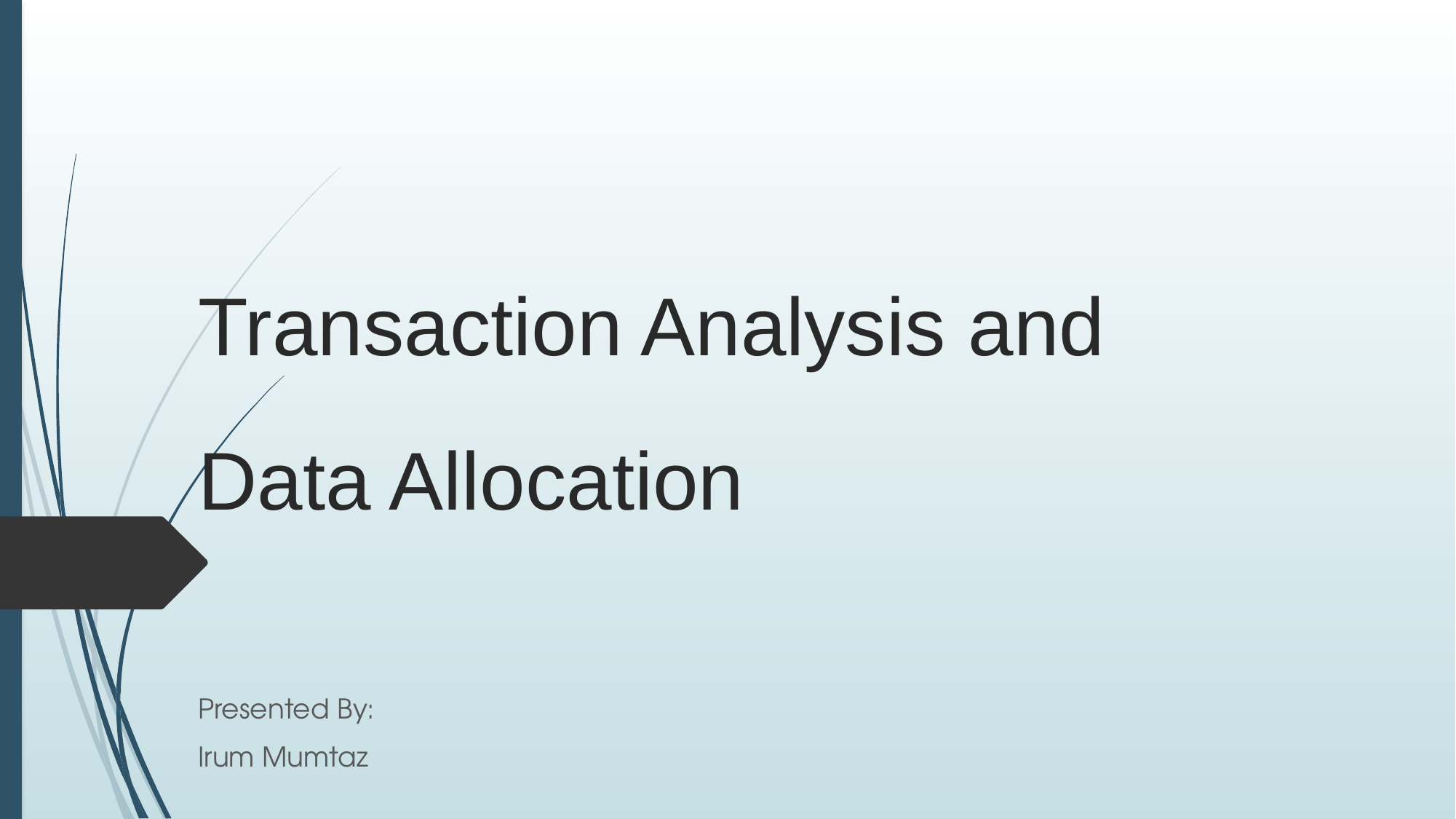

# Transaction Analysis and Data Allocation
Presented By:
Irum Mumtaz